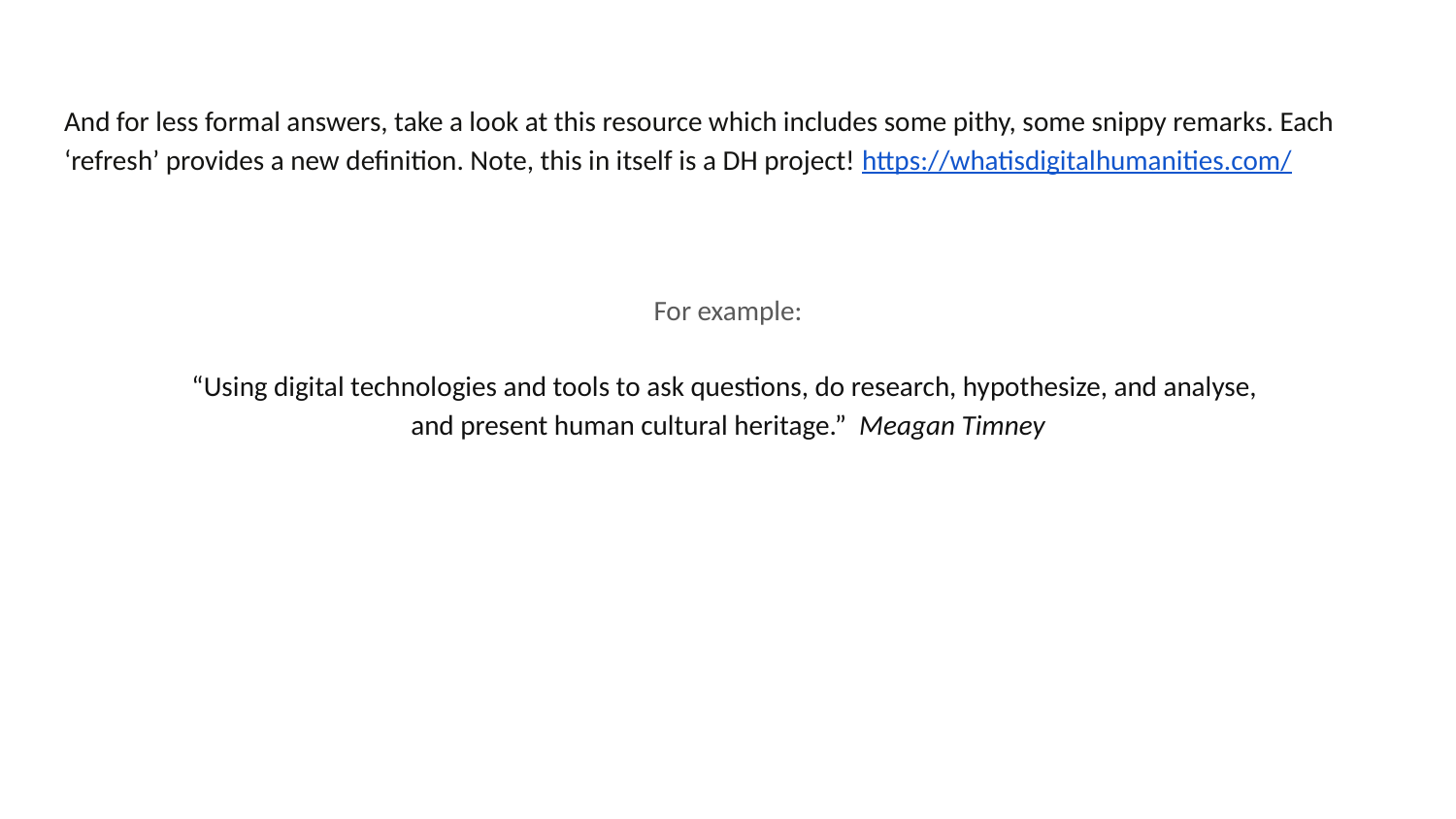

And for less formal answers, take a look at this resource which includes some pithy, some snippy remarks. Each ‘refresh’ provides a new definition. Note, this in itself is a DH project! https://whatisdigitalhumanities.com/

For example:
“Using digital technologies and tools to ask questions, do research, hypothesize, and analyse,
and present human cultural heritage.”  Meagan Timney